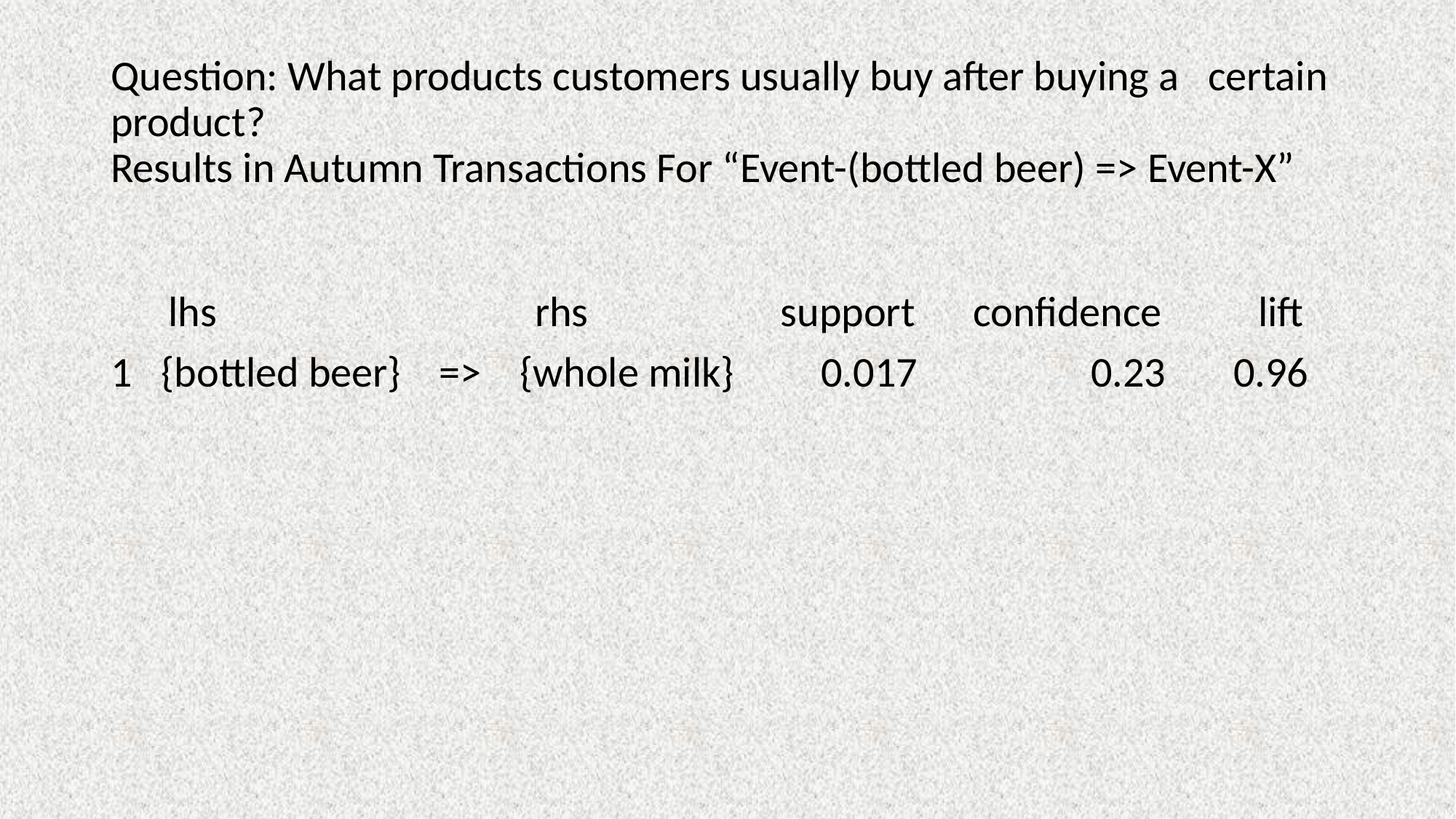

# Question: What products customers usually buy after buying a   certain product? Results in Autumn Transactions For “Event-(bottled beer) => Event-X”

      lhs                                 rhs                    support      confidence          lift
1   {bottled beer}    =>    {whole milk}         0.017                  0.23       0.96